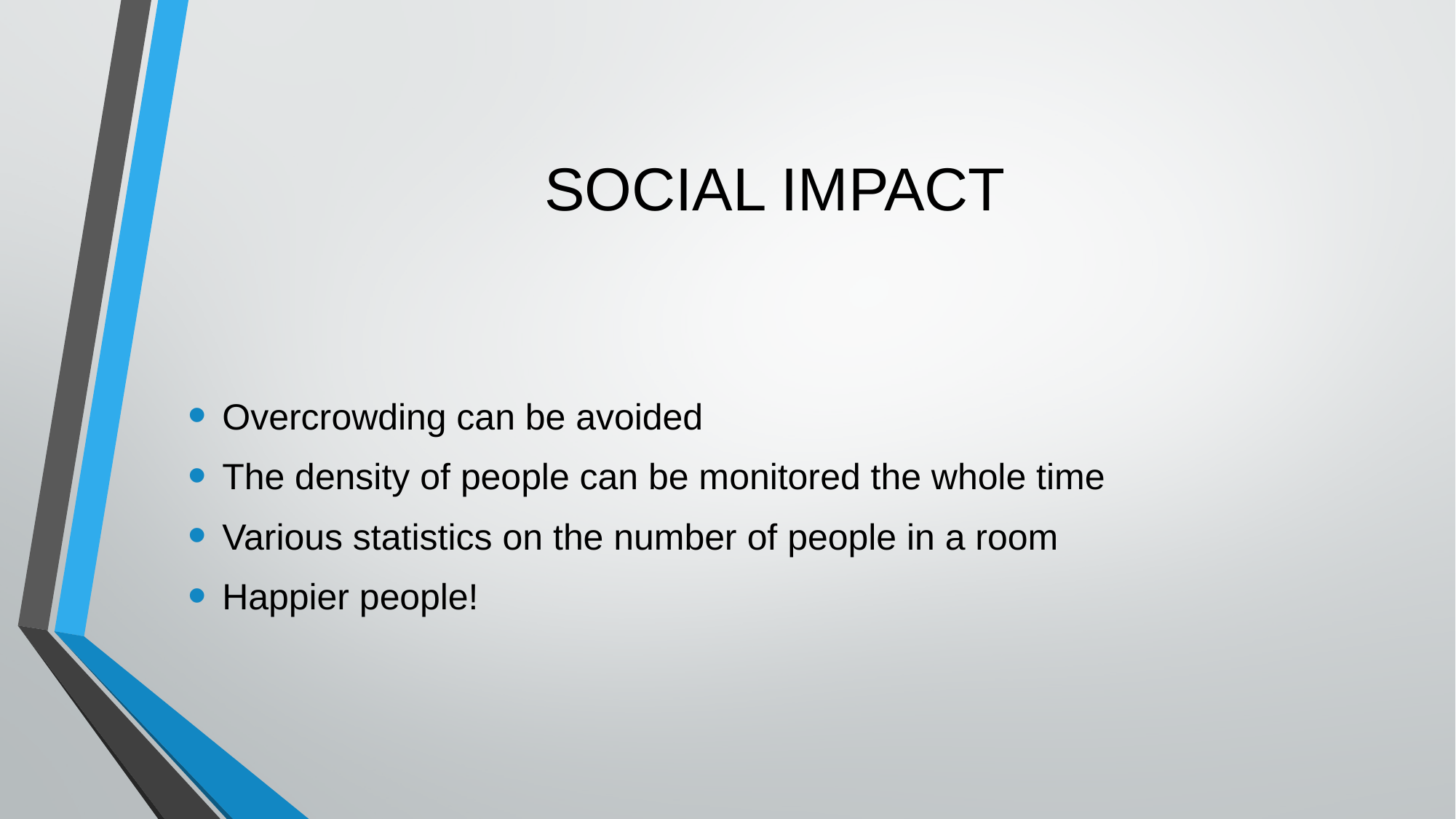

# SOCIAL IMPACT
Overcrowding can be avoided
The density of people can be monitored the whole time
Various statistics on the number of people in a room
Happier people!